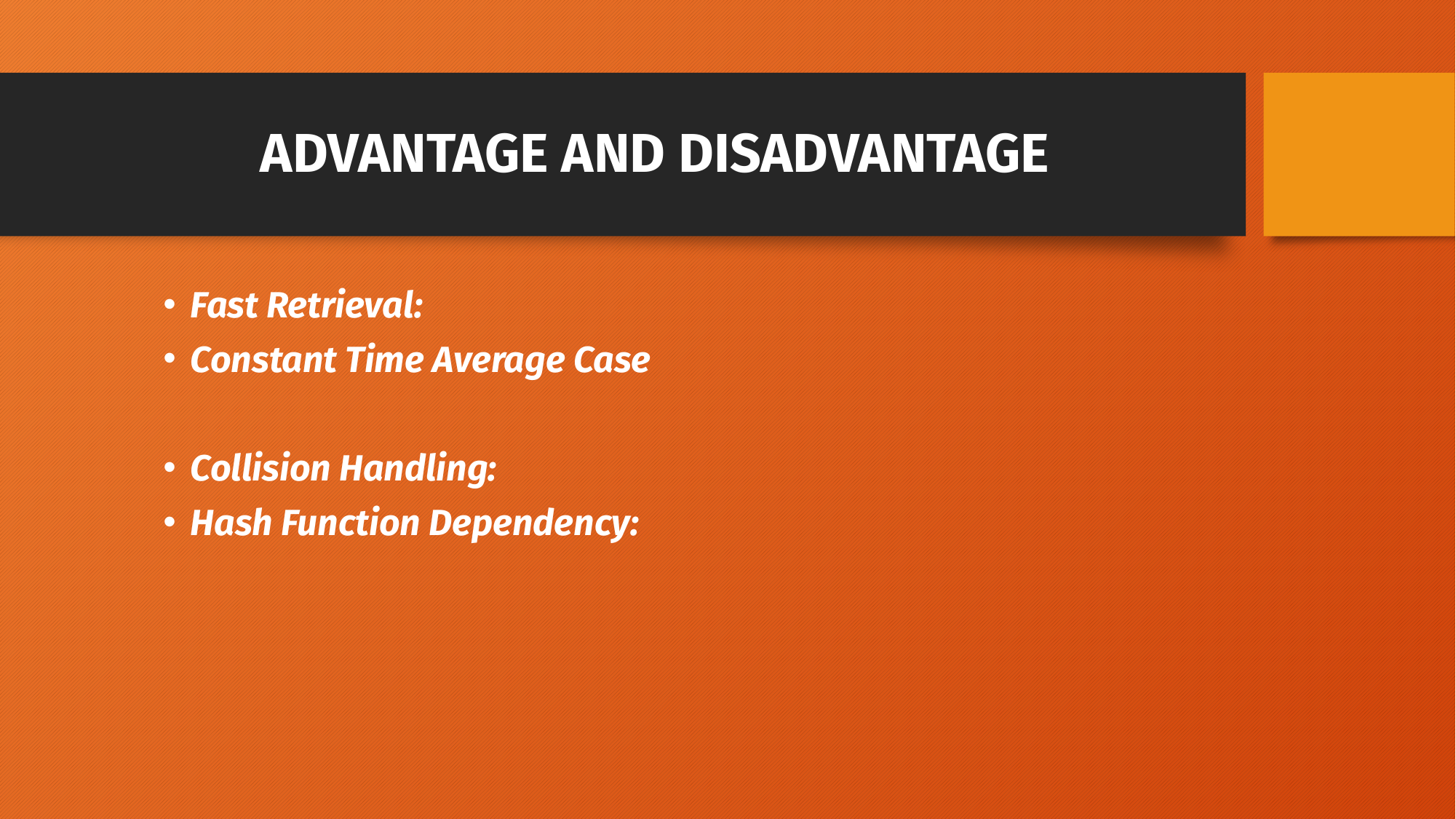

# ADVANTAGE AND DISADVANTAGE
Fast Retrieval:
Constant Time Average Case

Collision Handling:
Hash Function Dependency: